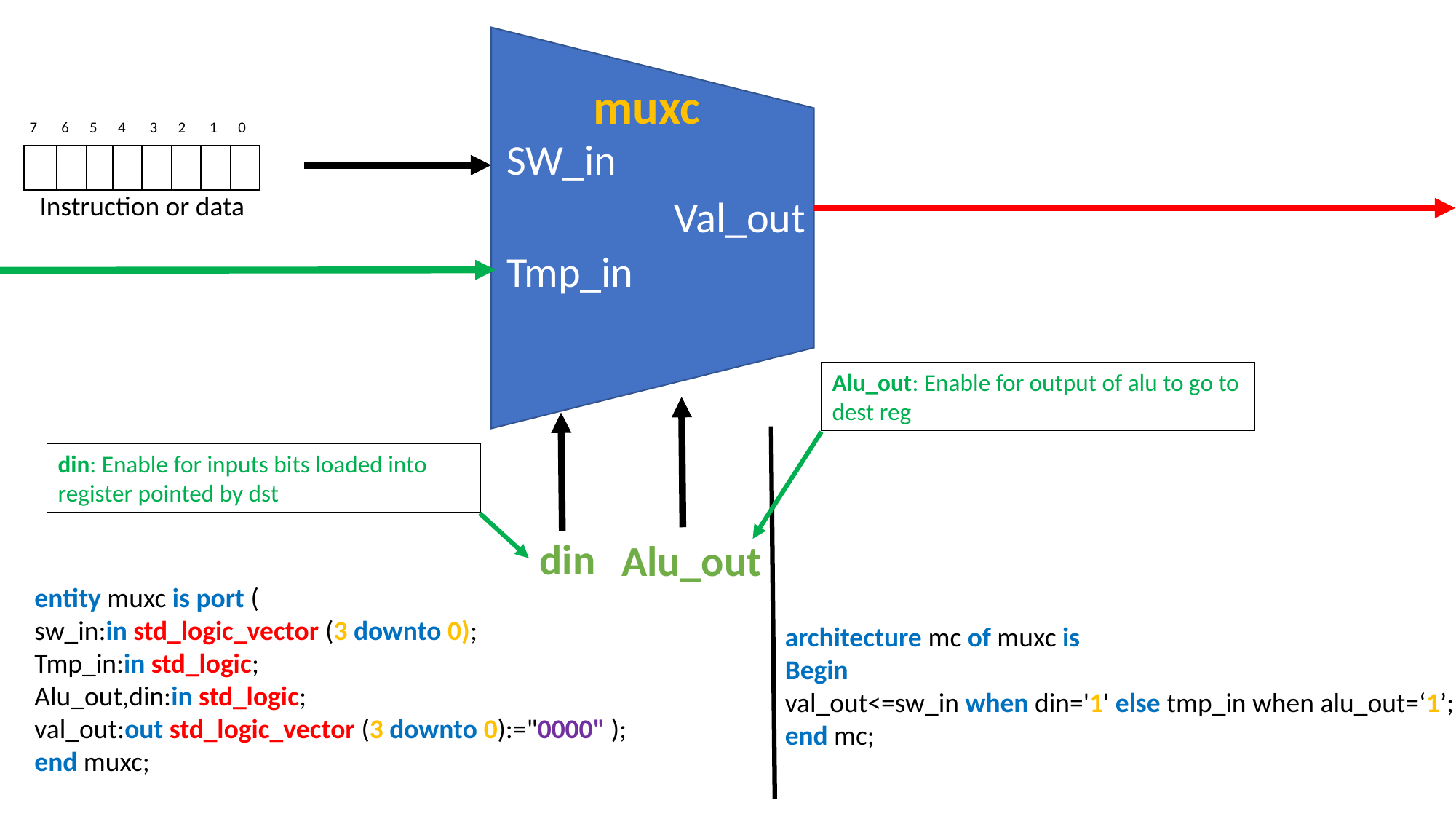

muxc
  7       6      5      4       3      2       1      0
SW_in
|  |  |  |  |  |  |  |  |
| --- | --- | --- | --- | --- | --- | --- | --- |
Instruction or data
Val_out
Tmp_in
Alu_out: Enable for output of alu to go to dest reg
din: Enable for inputs bits loaded into register pointed by dst
din
Alu_out
entity muxc is port (
sw_in:in std_logic_vector (3 downto 0);
Tmp_in:in std_logic;
Alu_out,din:in std_logic;
val_out:out std_logic_vector (3 downto 0):="0000" );
end muxc;
architecture mc of muxc is
Begin
val_out<=sw_in when din='1' else tmp_in when alu_out=‘1’;
end mc;